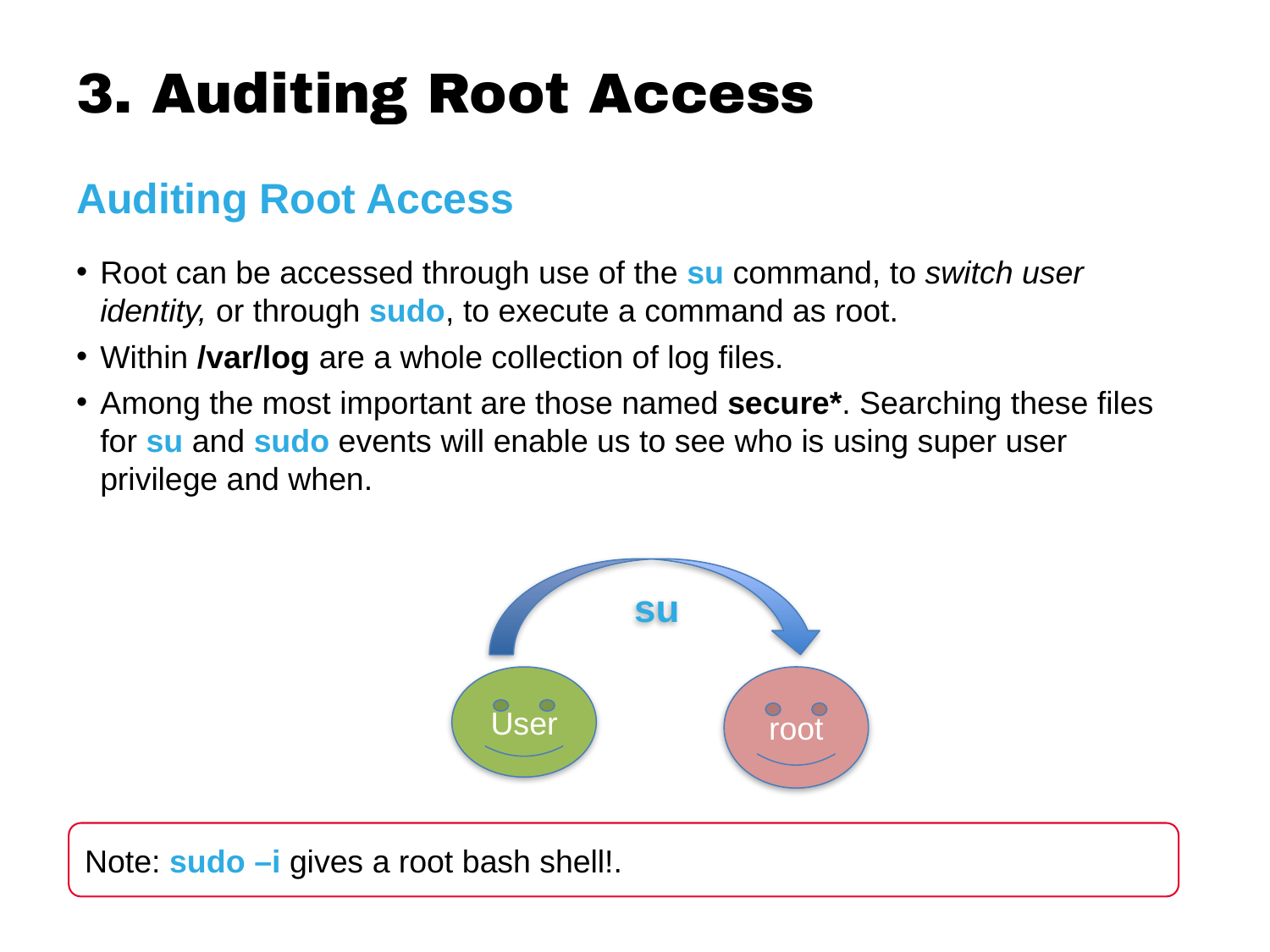

# 3. Auditing Root Access
Auditing Root Access
Root can be accessed through use of the su command, to switch user identity, or through sudo, to execute a command as root.
Within /var/log are a whole collection of log files.
Among the most important are those named secure*. Searching these files for su and sudo events will enable us to see who is using super user privilege and when.
su
User
root

Note: sudo –i gives a root bash shell!.